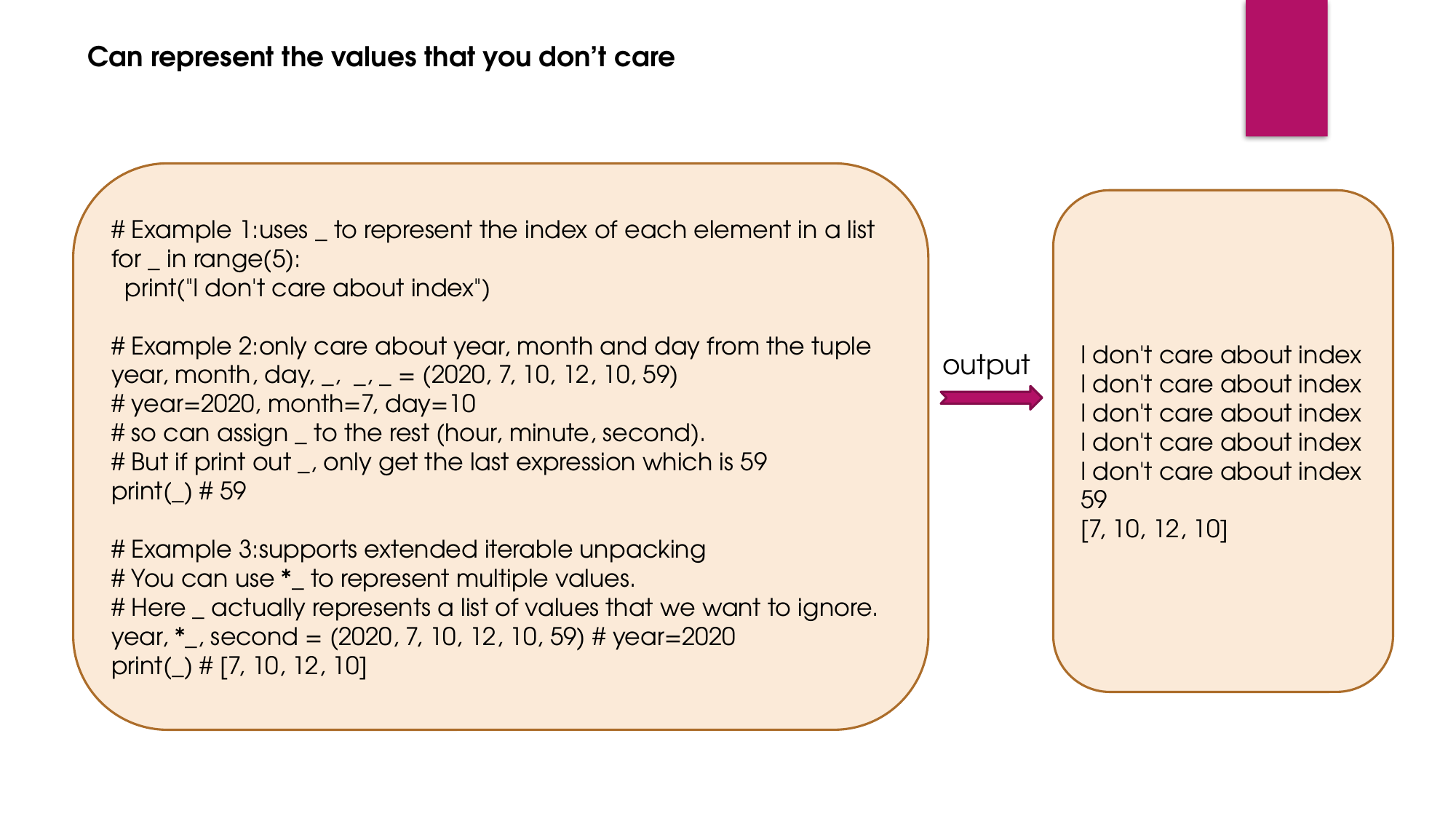

Can represent the values that you don’t care

# Example 1:uses _ to represent the index of each element in a list
for _ in range(5):
  print("I don't care about index")

# Example 2:only care about year, month and day from the tuple
year, month, day, _,  _, _ = (2020, 7, 10, 12, 10, 59)
# year=2020, month=7, day=10
# so can assign _ to the rest (hour, minute, second).
# But if print out _, only get the last expression which is 59
print(_) # 59

# Example 3:supports extended iterable unpacking
# You can use *_ to represent multiple values.
# Here _ actually represents a list of values that we want to ignore.
year, *_, second = (2020, 7, 10, 12, 10, 59) # year=2020
print(_) # [7, 10, 12, 10]

I don't care about index
I don't care about index
I don't care about index
I don't care about index
I don't care about index
59
[7, 10, 12, 10]
output